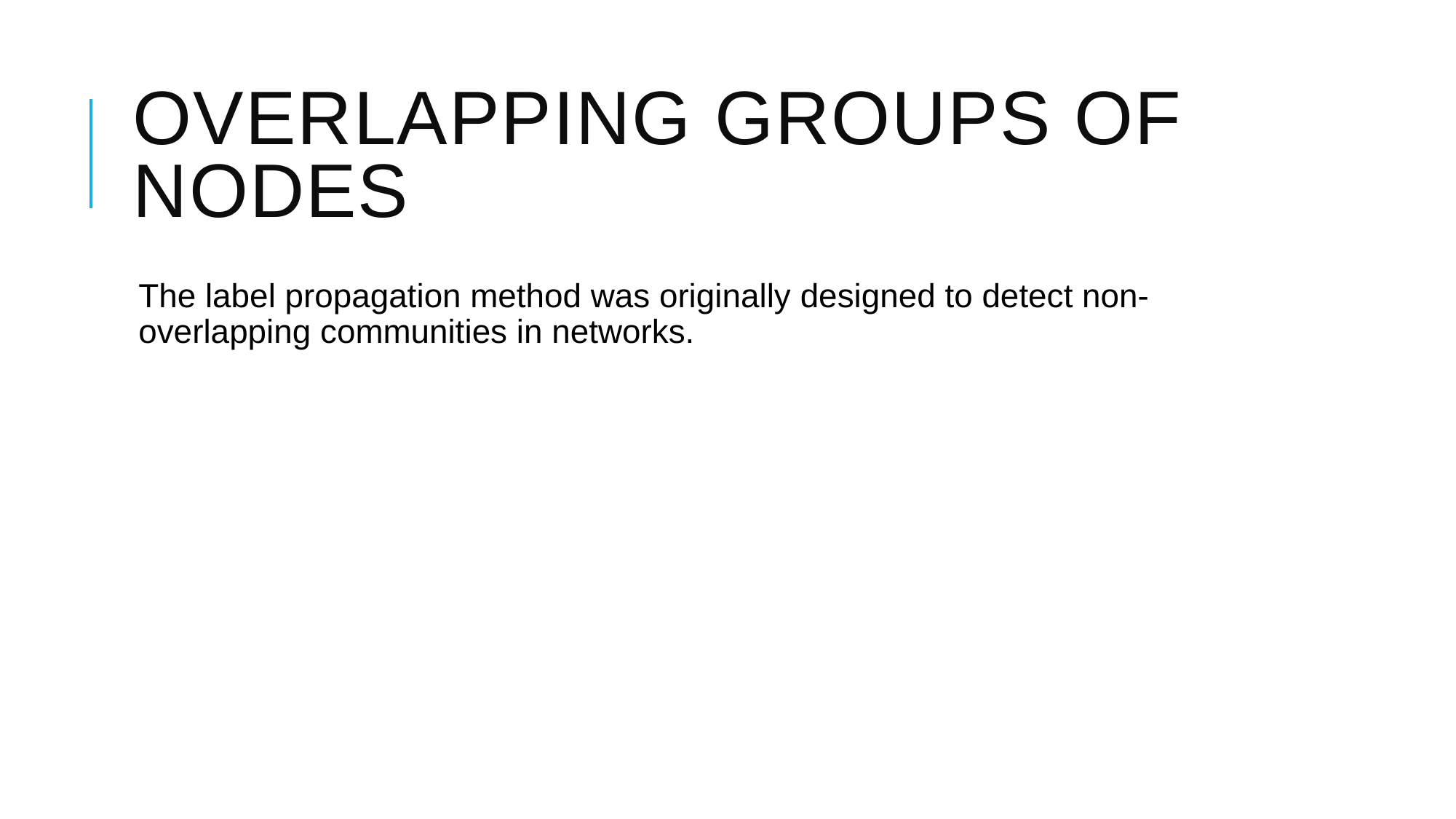

# Overlapping Groups of Nodes
The label propagation method was originally designed to detect non-overlapping communities in networks.